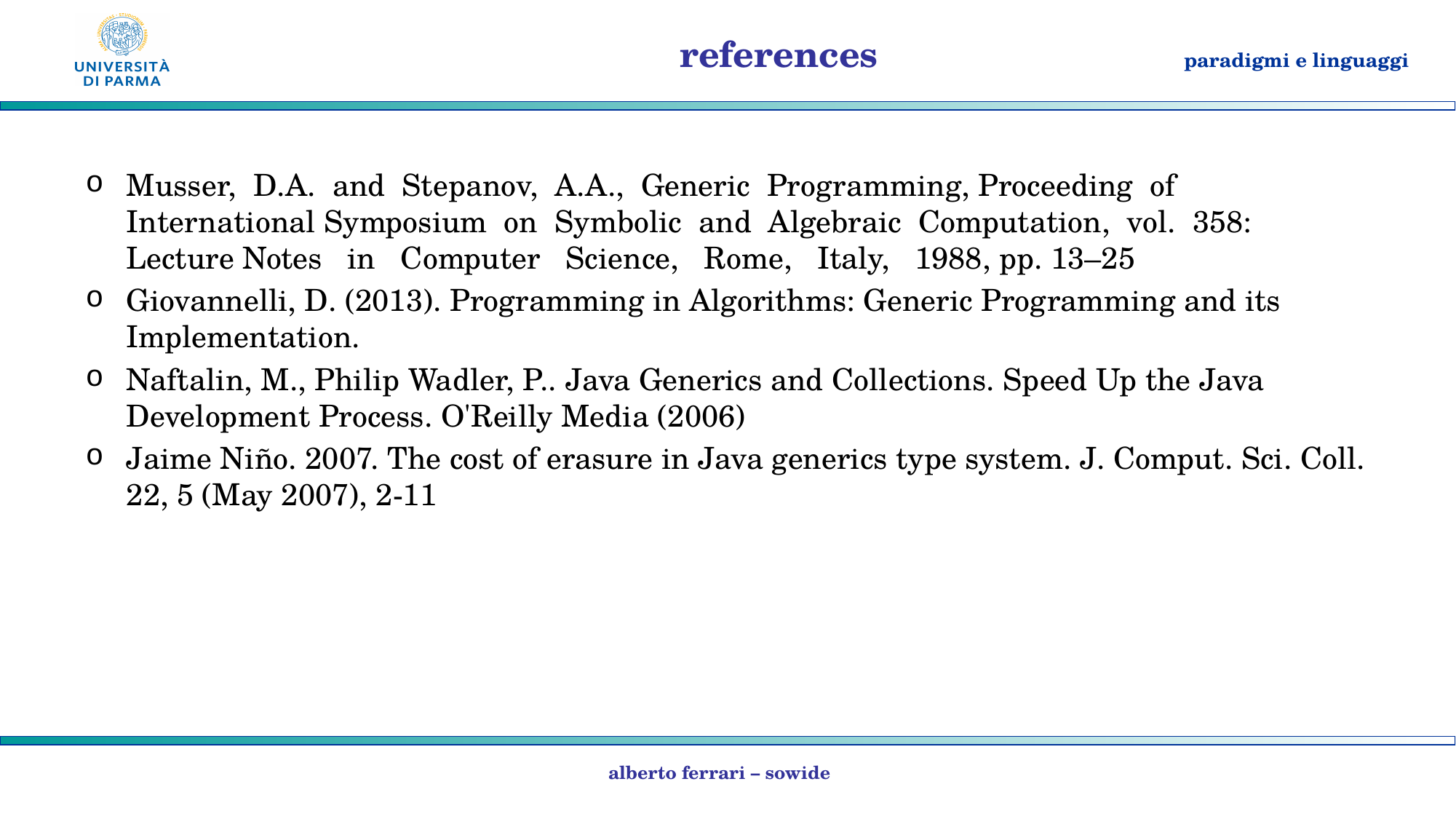

# references
Musser,  D.A.  and  Stepanov,  A.A.,  Generic  Programming, Proceeding  of  International Symposium  on  Symbolic  and  Algebraic  Computation,  vol.  358:  Lecture Notes   in   Computer   Science,   Rome,   Italy,   1988, pp. 13–25
Giovannelli, D. (2013). Programming in Algorithms: Generic Programming and its Implementation.
Naftalin, M., Philip Wadler, P.. Java Generics and Collections. Speed Up the Java Development Process. O'Reilly Media (2006)
Jaime Niño. 2007. The cost of erasure in Java generics type system. J. Comput. Sci. Coll. 22, 5 (May 2007), 2-11
alberto ferrari – sowide